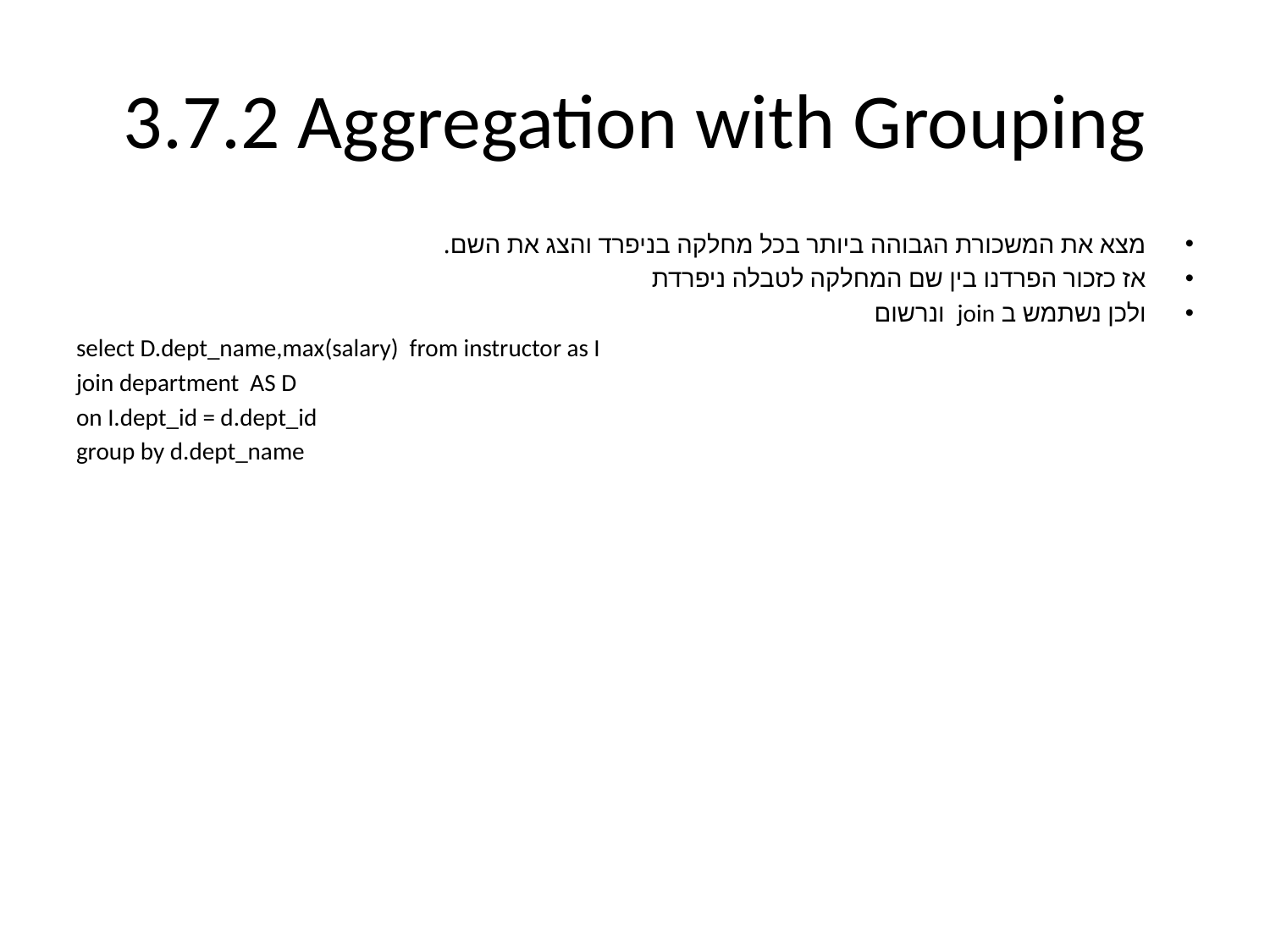

# 3.7.2 Aggregation with Grouping
מצא את המשכורת הגבוהה ביותר בכל מחלקה בניפרד והצג את השם.
אז כזכור הפרדנו בין שם המחלקה לטבלה ניפרדת
ולכן נשתמש ב join  ונרשום
select D.dept_name,max(salary)  from instructor as I
join department  AS D
on I.dept_id = d.dept_id
group by d.dept_name